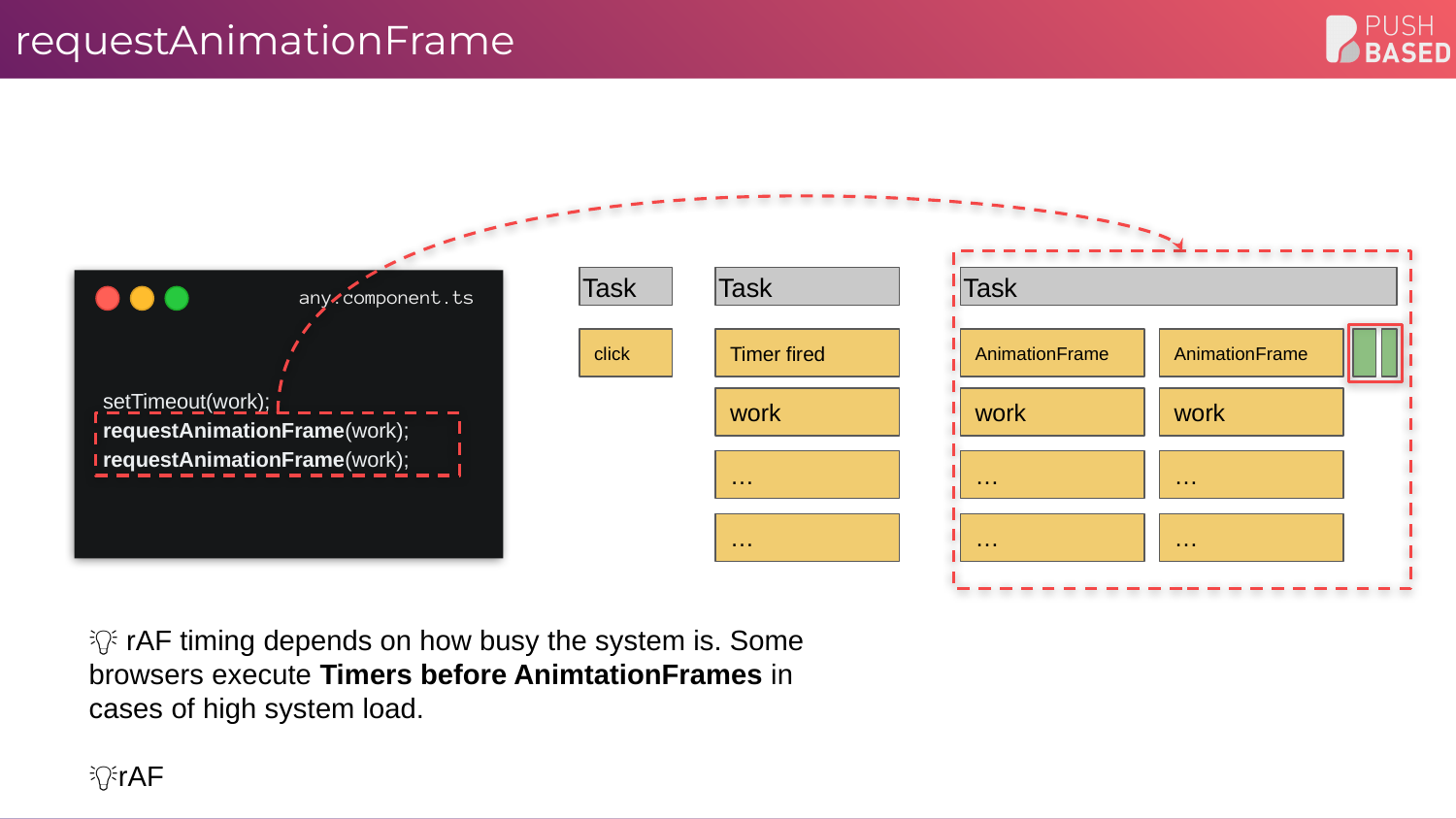

# requestAnimationFrame

Task
Task
Task
any.component.ts

setTimeout(work);
requestAnimationFrame(work);
requestAnimationFrame(work);

click
Timer fired
AnimationFrame
AnimationFrame

work
…
…
work
…
…
work
…
…

💡 rAF timing depends on how busy the system is. Some browsers execute Timers before AnimtationFrames in cases of high system load.

💡rAF